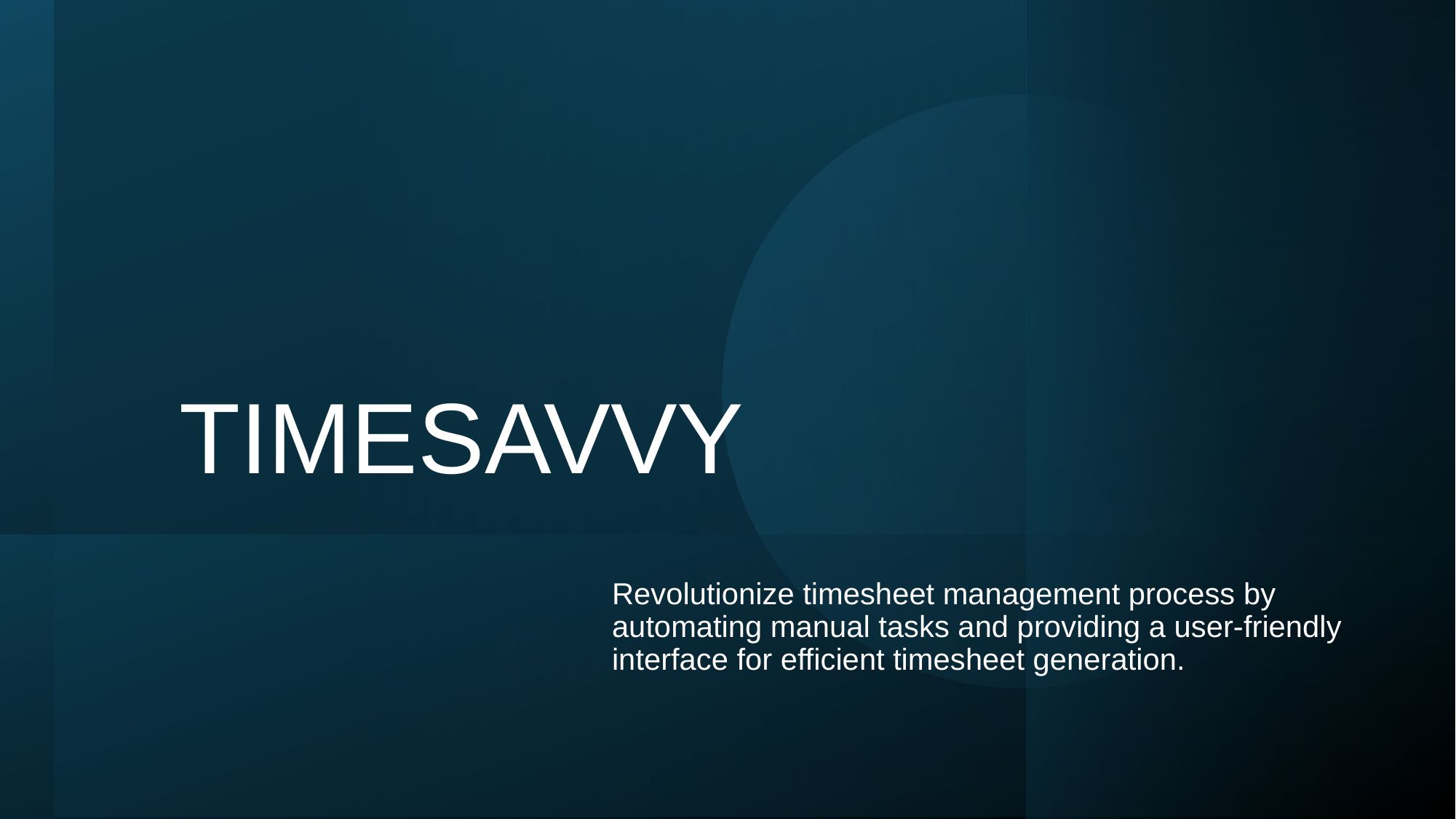

# TIMESAVVY

Revolutionize timesheet management process by automating manual tasks and providing a user-friendly interface for efficient timesheet generation.